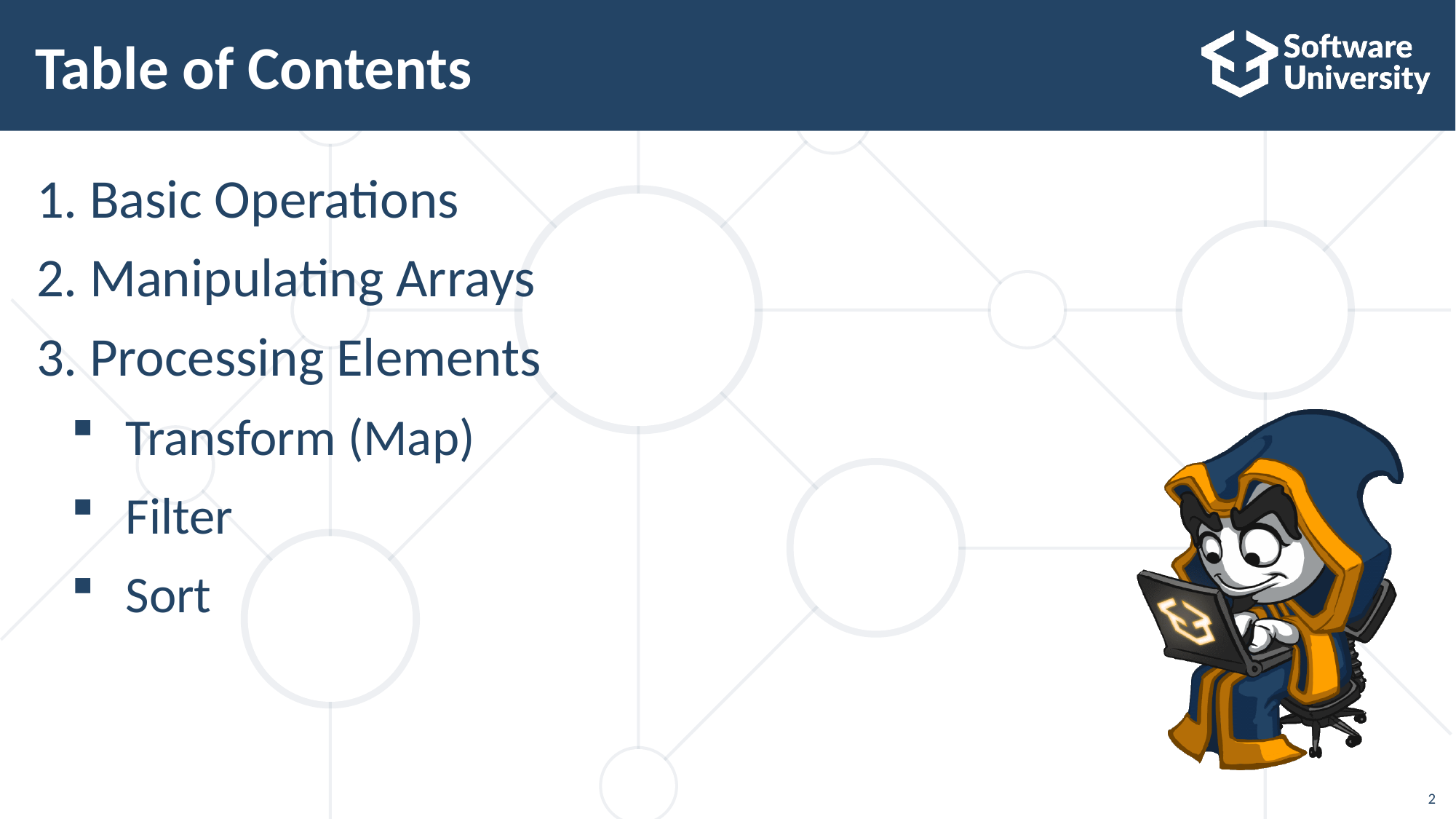

# Table of Contents
Basic Operations
Manipulating Arrays
Processing Elements
Transform (Map)
Filter
Sort
2